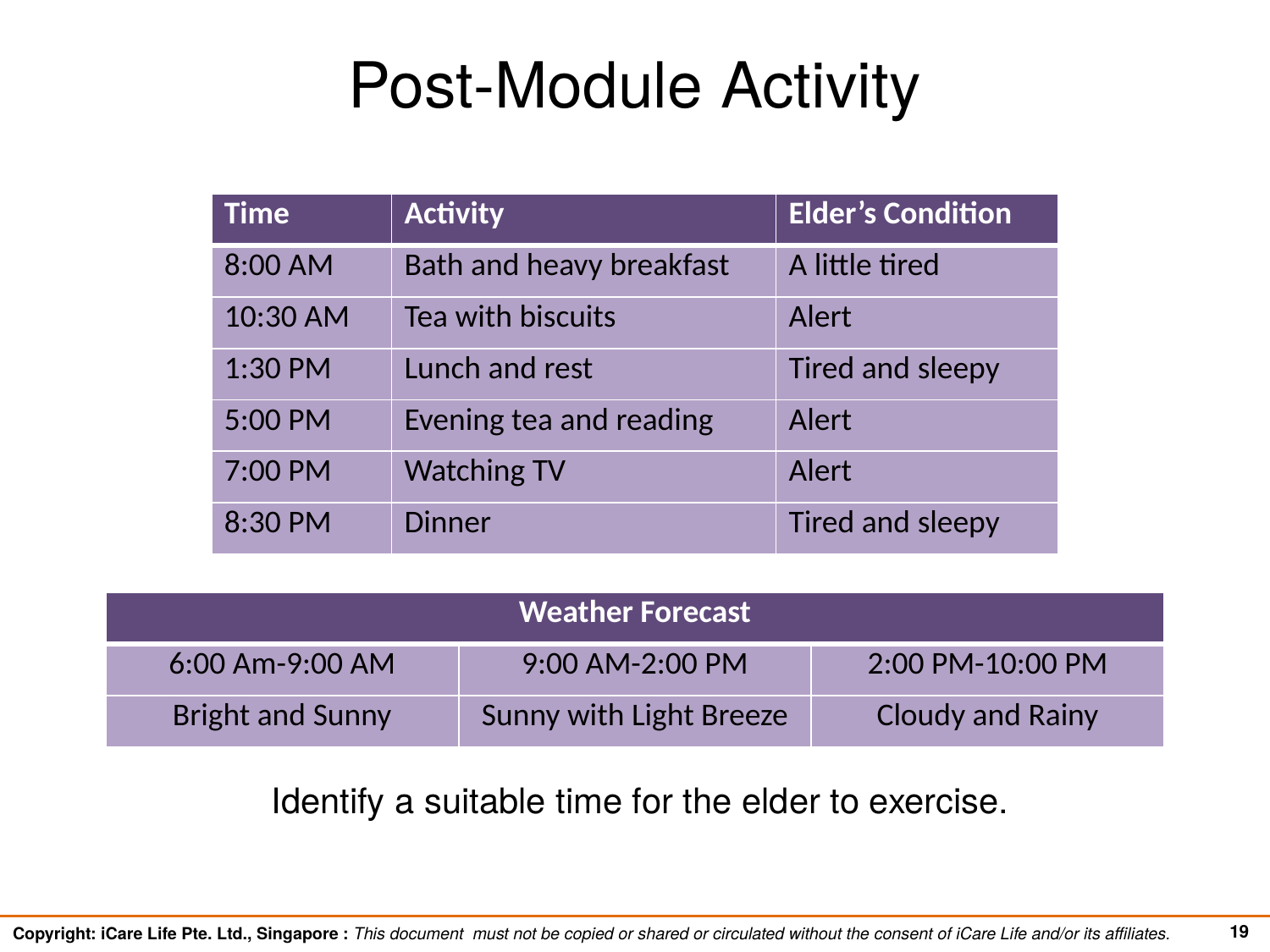

Post-Module Activity
| Time | Activity | Elder’s Condition |
| --- | --- | --- |
| 8:00 AM | Bath and heavy breakfast | A little tired |
| 10:30 AM | Tea with biscuits | Alert |
| 1:30 PM | Lunch and rest | Tired and sleepy |
| 5:00 PM | Evening tea and reading | Alert |
| 7:00 PM | Watching TV | Alert |
| 8:30 PM | Dinner | Tired and sleepy |
| Weather Forecast |  |  |
| --- | --- | --- |
| 6:00 Am-9:00 AM | 9:00 AM-2:00 PM | 2:00 PM-10:00 PM |
| Bright and Sunny | Sunny with Light Breeze | Cloudy and Rainy |
Identify a suitable time for the elder to exercise.
19